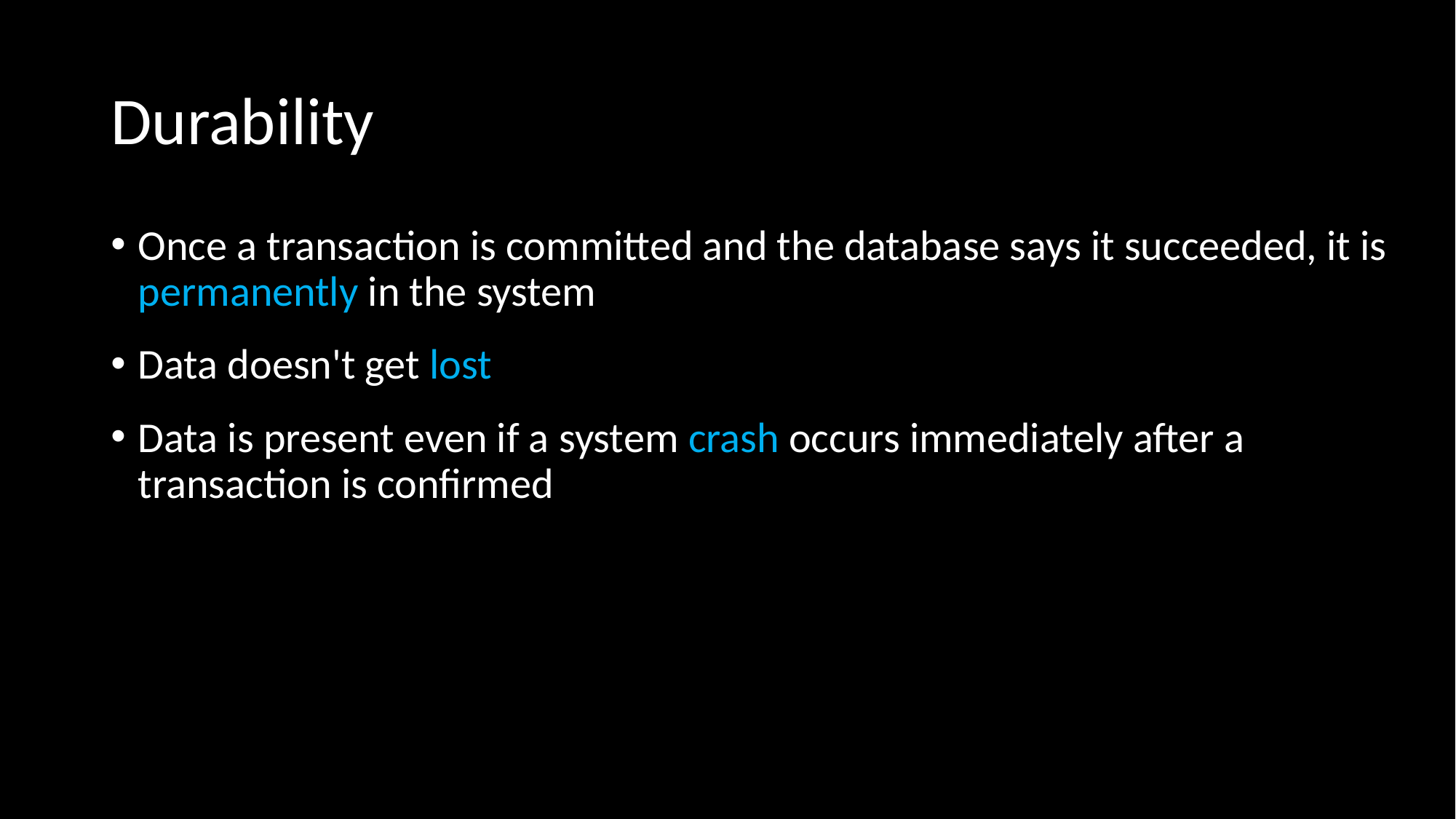

# Durability
Once a transaction is committed and the database says it succeeded, it is permanently in the system
Data doesn't get lost
Data is present even if a system crash occurs immediately after a transaction is confirmed